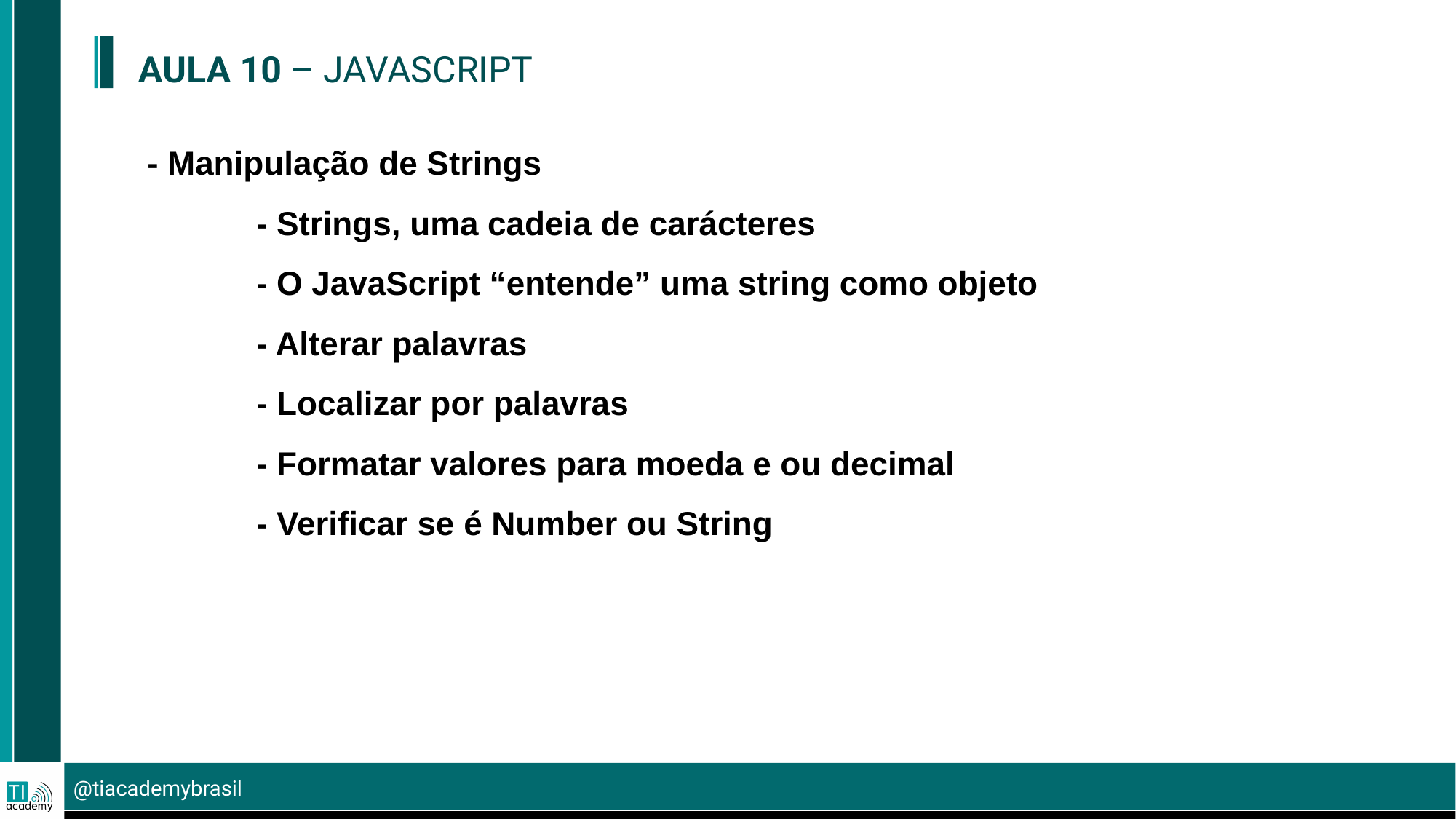

AULA 10 – JAVASCRIPT
- Manipulação de Strings
	- Strings, uma cadeia de carácteres
	- O JavaScript “entende” uma string como objeto
	- Alterar palavras
	- Localizar por palavras
	- Formatar valores para moeda e ou decimal
	- Verificar se é Number ou String